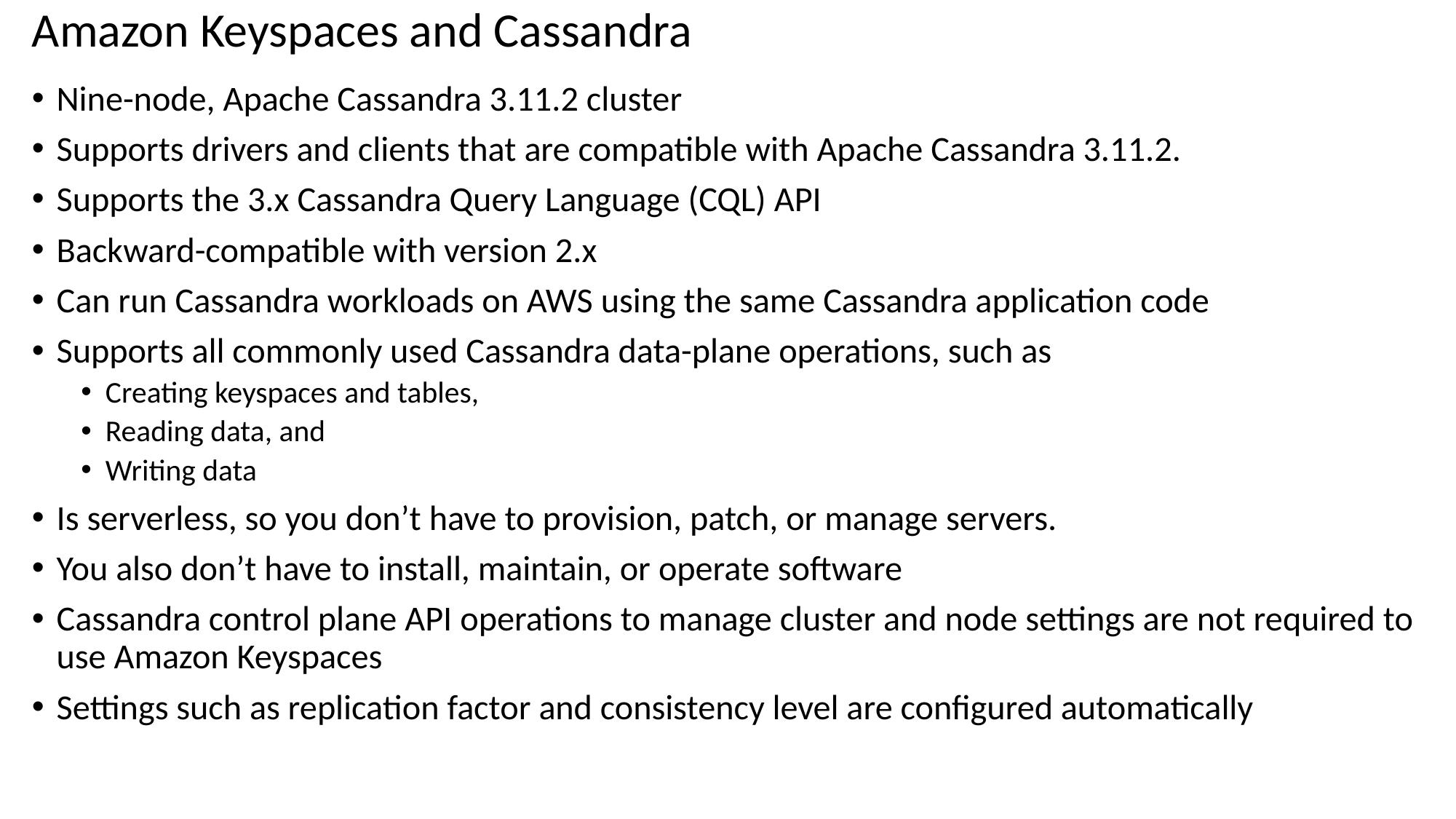

# Amazon Keyspaces and Cassandra
Nine-node, Apache Cassandra 3.11.2 cluster
Supports drivers and clients that are compatible with Apache Cassandra 3.11.2.
Supports the 3.x Cassandra Query Language (CQL) API
Backward-compatible with version 2.x
Can run Cassandra workloads on AWS using the same Cassandra application code
Supports all commonly used Cassandra data-plane operations, such as
Creating keyspaces and tables,
Reading data, and
Writing data
Is serverless, so you don’t have to provision, patch, or manage servers.
You also don’t have to install, maintain, or operate software
Cassandra control plane API operations to manage cluster and node settings are not required to use Amazon Keyspaces
Settings such as replication factor and consistency level are configured automatically